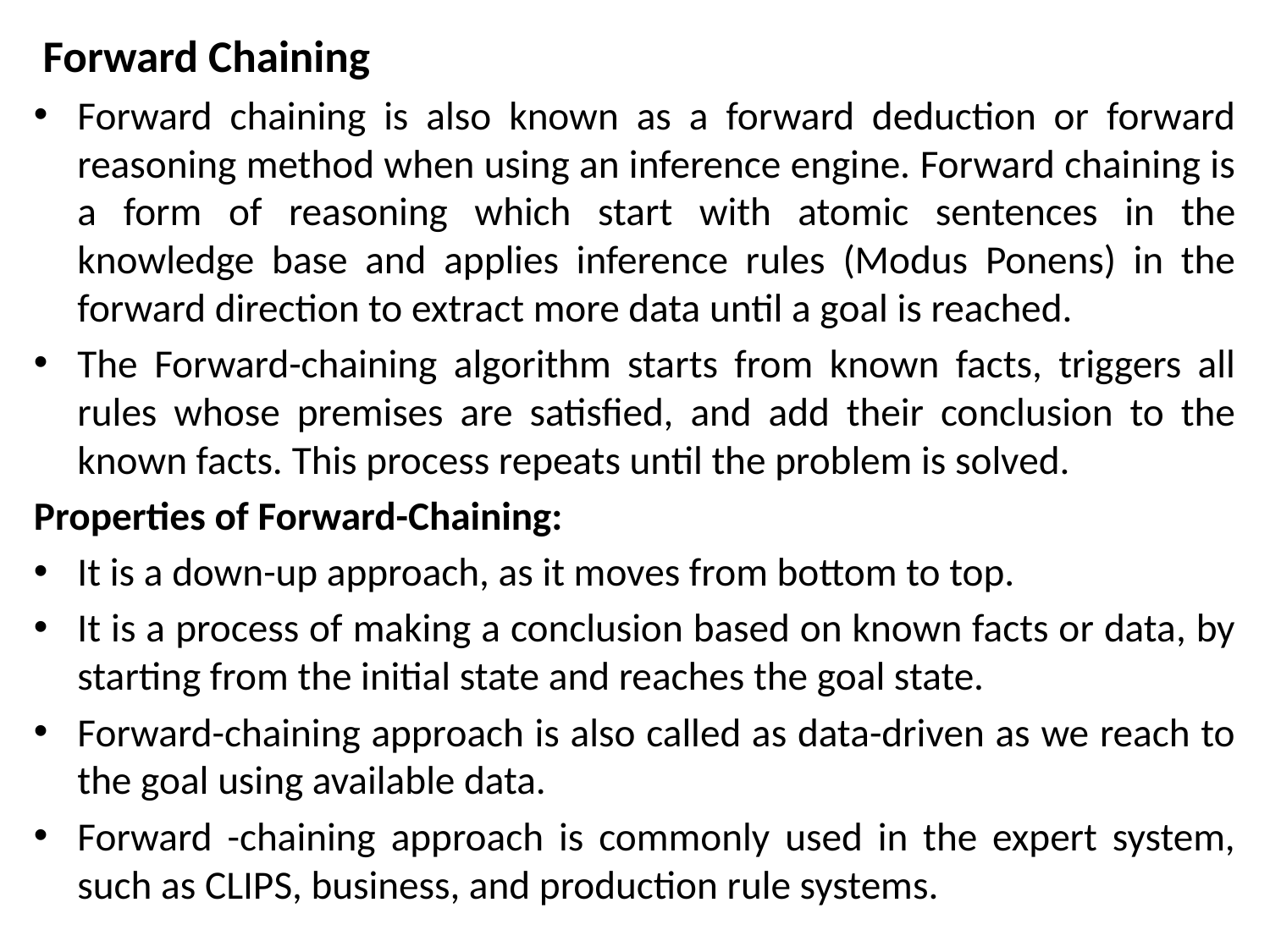

Forward Chaining
Forward chaining is also known as a forward deduction or forward reasoning method when using an inference engine. Forward chaining is a form of reasoning which start with atomic sentences in the knowledge base and applies inference rules (Modus Ponens) in the forward direction to extract more data until a goal is reached.
The Forward-chaining algorithm starts from known facts, triggers all rules whose premises are satisfied, and add their conclusion to the known facts. This process repeats until the problem is solved.
Properties of Forward-Chaining:
It is a down-up approach, as it moves from bottom to top.
It is a process of making a conclusion based on known facts or data, by starting from the initial state and reaches the goal state.
Forward-chaining approach is also called as data-driven as we reach to the goal using available data.
Forward -chaining approach is commonly used in the expert system, such as CLIPS, business, and production rule systems.

#